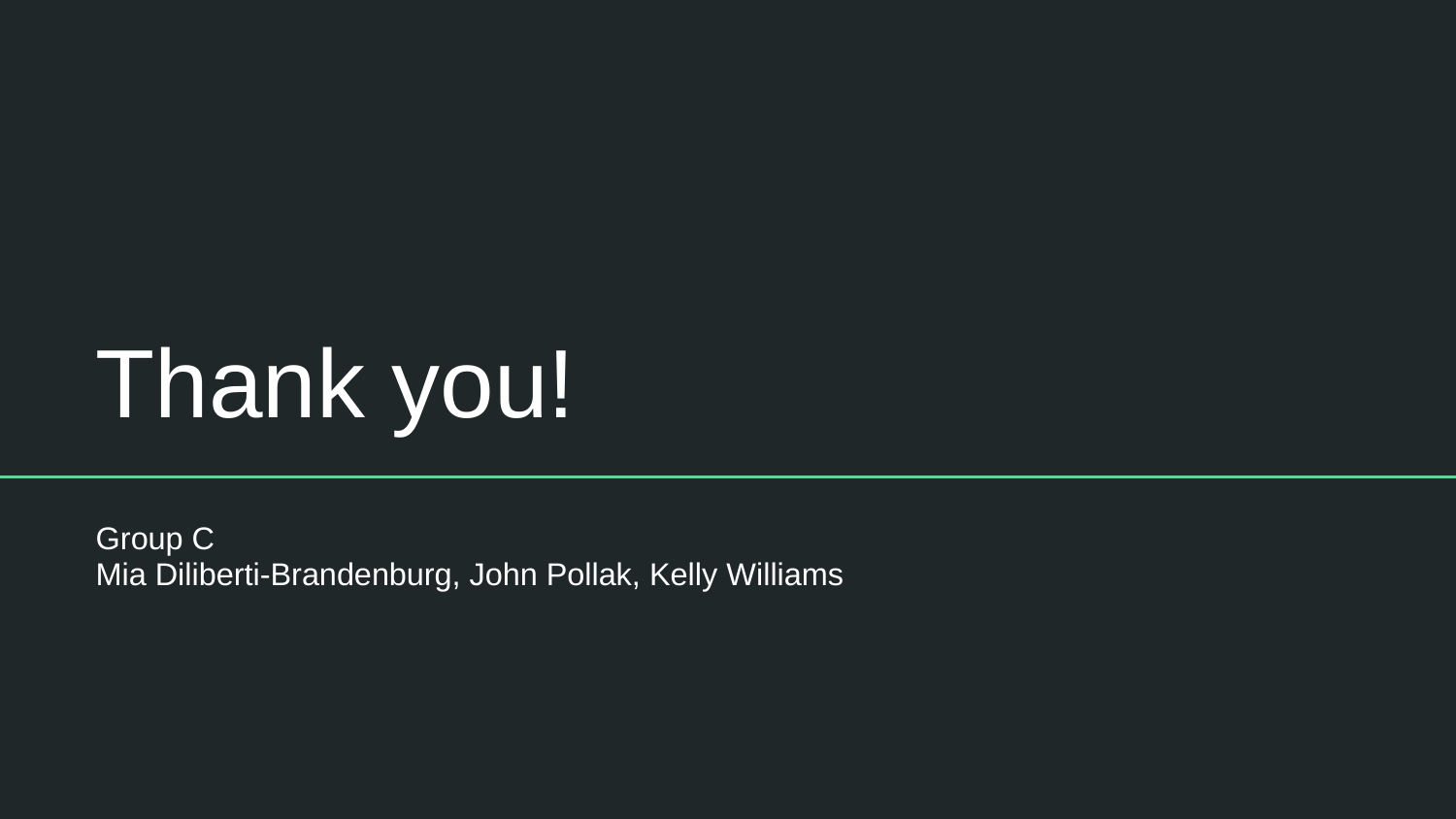

# Thank you!
Group C
Mia Diliberti-Brandenburg, John Pollak, Kelly Williams